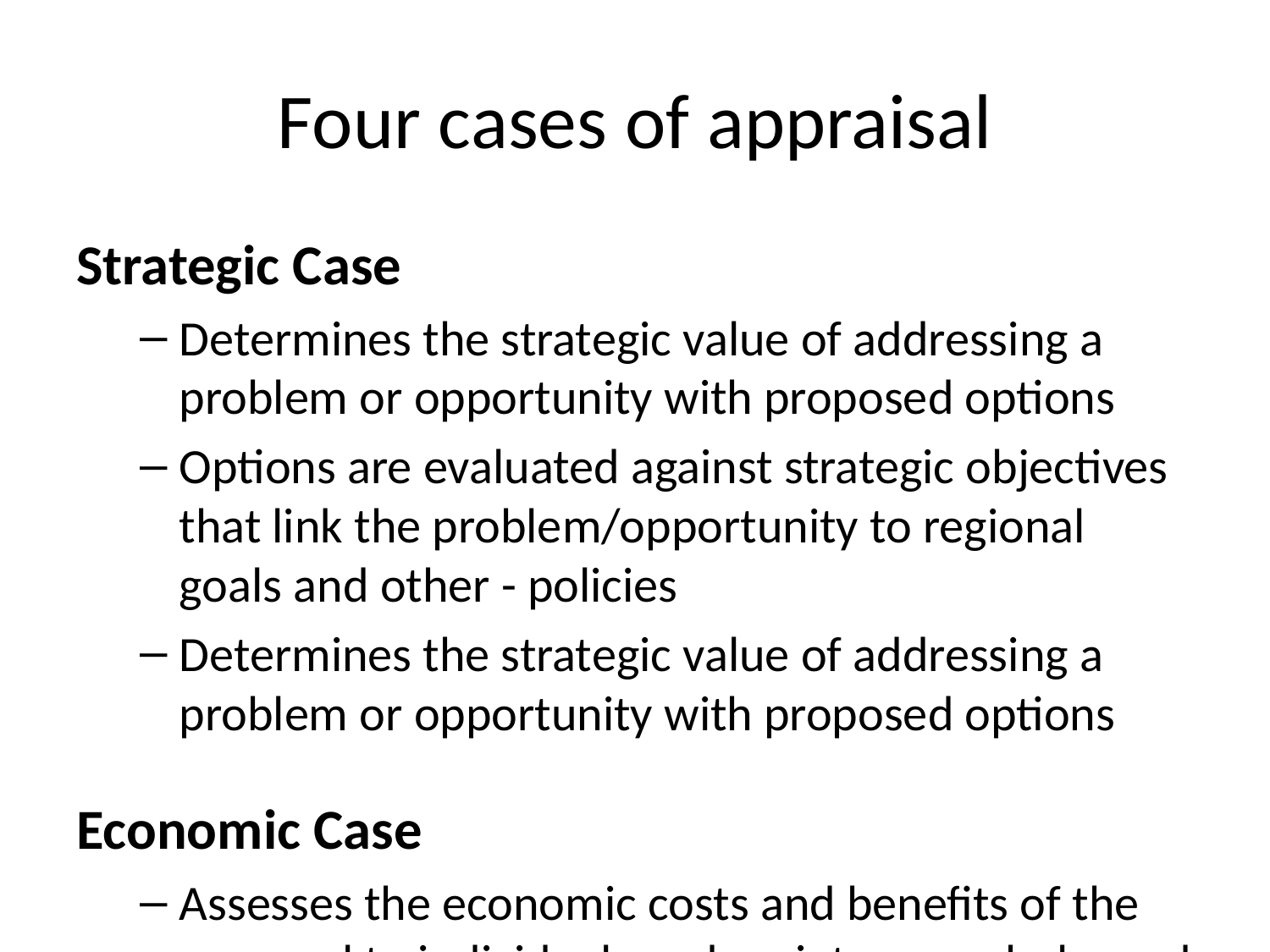

# Four cases of appraisal
Strategic Case
Determines the strategic value of addressing a problem or opportunity with proposed options
Options are evaluated against strategic objectives that link the problem/opportunity to regional goals and other - policies
Determines the strategic value of addressing a problem or opportunity with proposed options
Economic Case
Assesses the economic costs and benefits of the proposal to individuals and society as a whole, and spans the entire - period covered by the investment
Uses standard economic analysis to detail benefits and costs in economic terms
Establishes ‘what the benefit to society’ is in economic terms
Financial Case
Assesses the affordability of the proposal, its funding arrangements and technical accounting issues and financial - value for money
Focuses on capital and resource requirements, including taxation issues directly related to the intervention and - indirectly resulting from the intervention. The financial case is concerned with the impact upon budgetary totals.
Establishes ‘how much the project will cost’ in financial terms
Deliverability and Operations Case
Provides evidence on the overall viability of one or more options for addressing the problem/opportunity
May consider procurement strategies, deliverability risks, operating plans and risks, or organizational risks
Establishes ‘what is required to deliver and operate’ the project
Examples of business cases
Metrolinx publishes many of its business cases at http://www.metrolinx.com/en/regionalplanning/projectevaluation/benefitscases/benefits_case_analyses.aspx
The four chapters